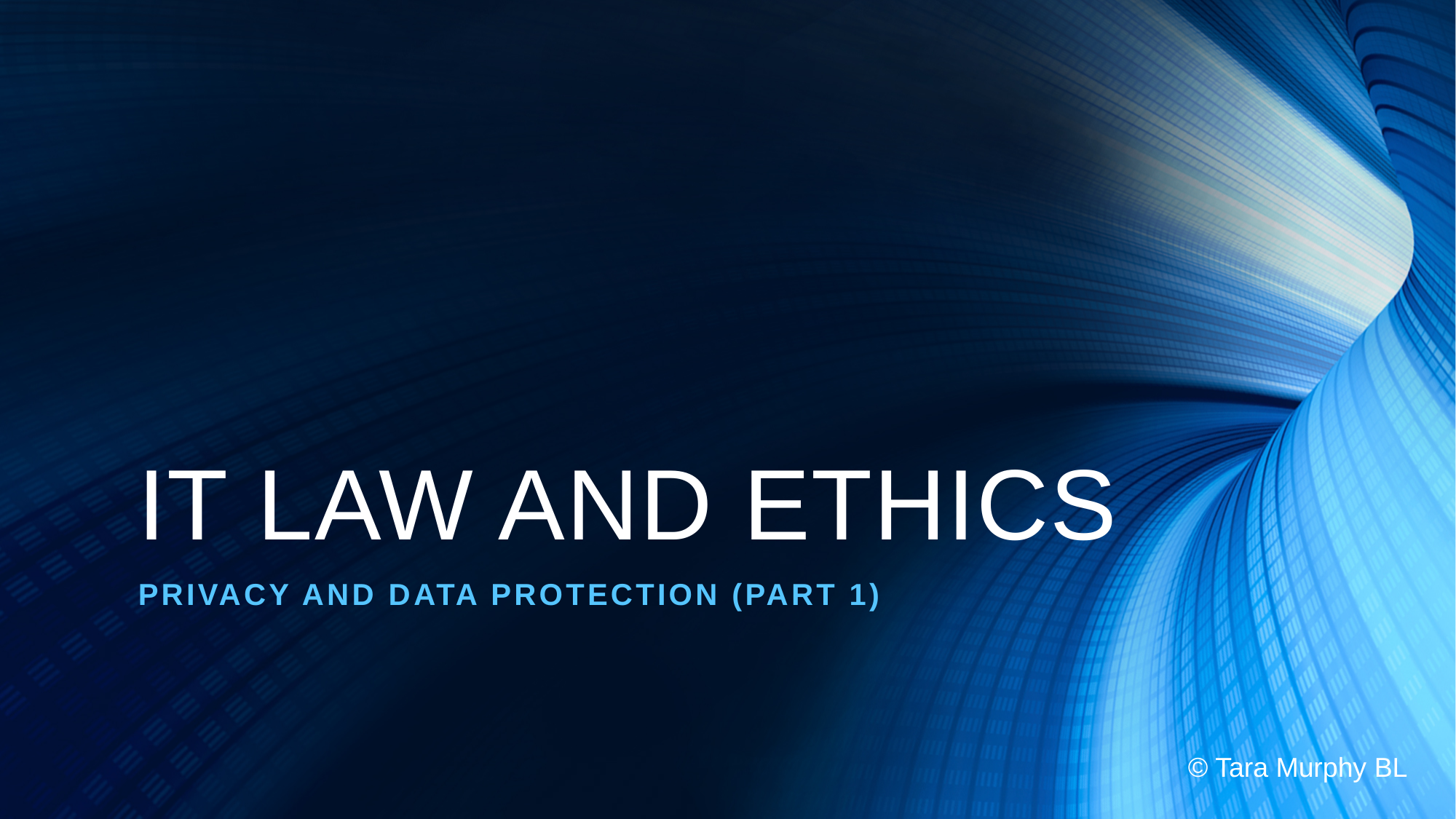

# IT LAW AND ETHICS
Privacy and data protection (Part 1)
© Tara Murphy BL